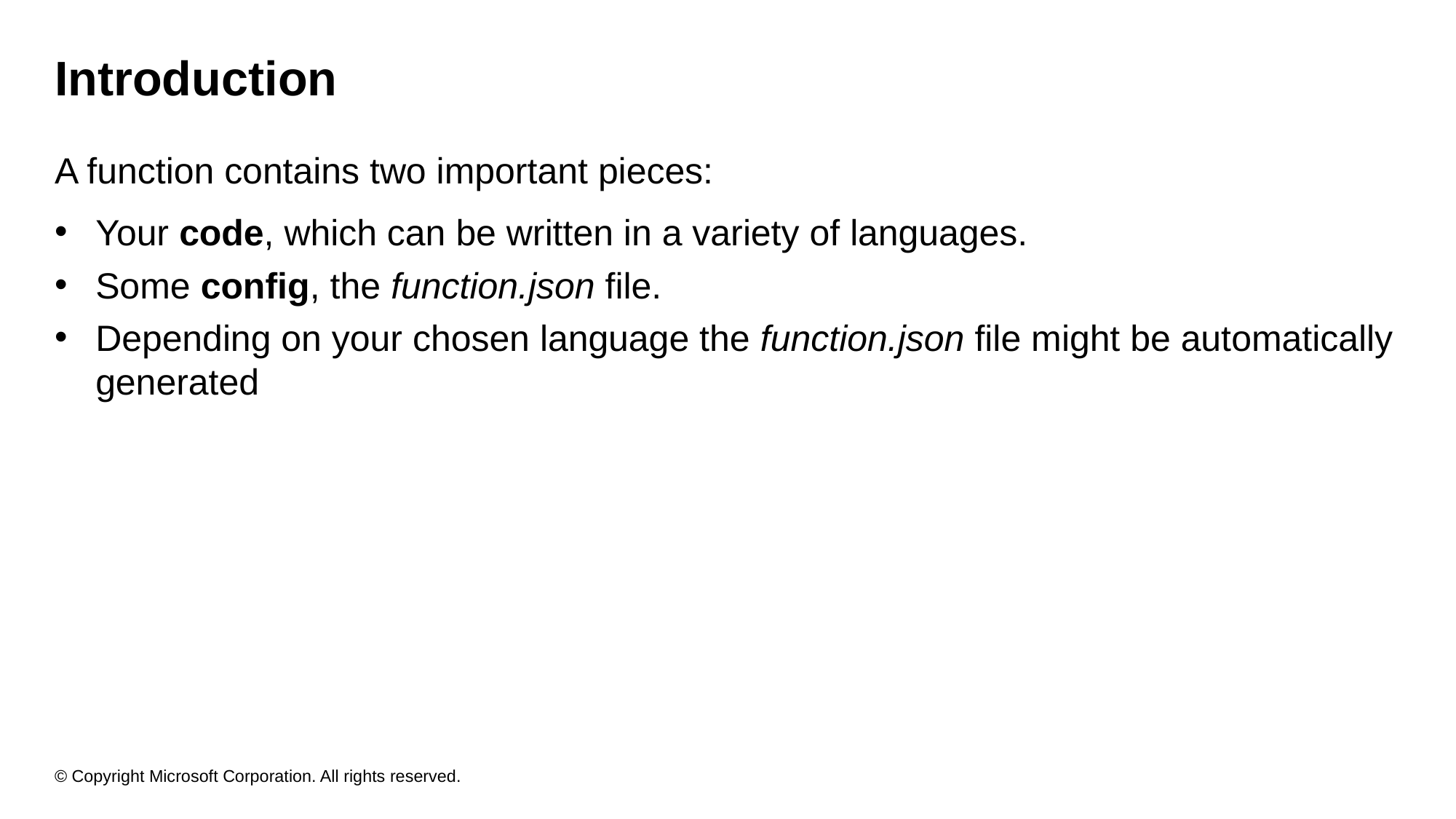

# Introduction
A function contains two important pieces:
Your code, which can be written in a variety of languages.
Some config, the function.json file.
Depending on your chosen language the function.json file might be automatically generated